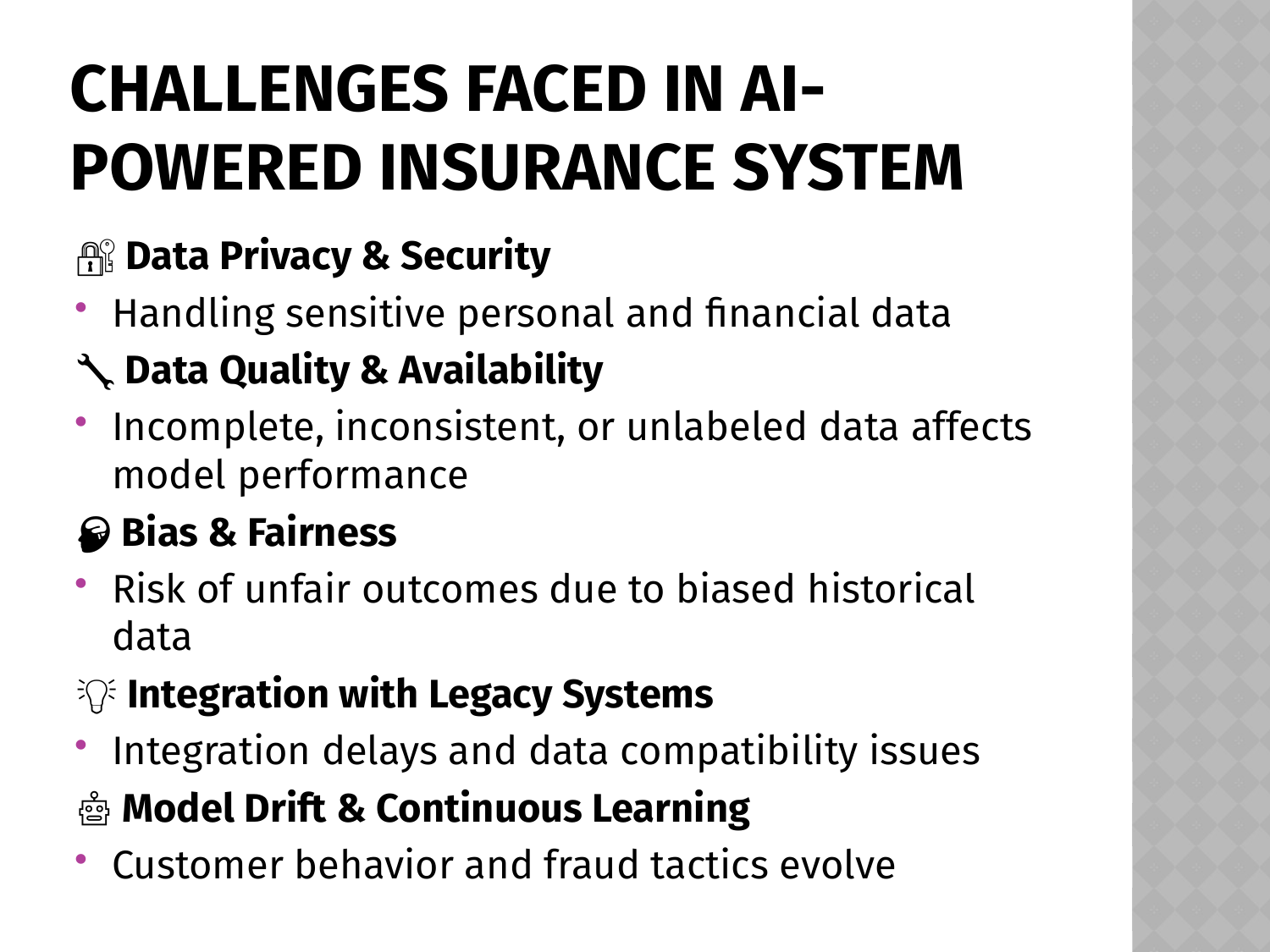

# Challenges Faced in AI-Powered Insurance System
🔐 Data Privacy & Security
Handling sensitive personal and financial data
🔧 Data Quality & Availability
Incomplete, inconsistent, or unlabeled data affects model performance
🧠 Bias & Fairness
Risk of unfair outcomes due to biased historical data
💡 Integration with Legacy Systems
Integration delays and data compatibility issues
🤖 Model Drift & Continuous Learning
Customer behavior and fraud tactics evolve